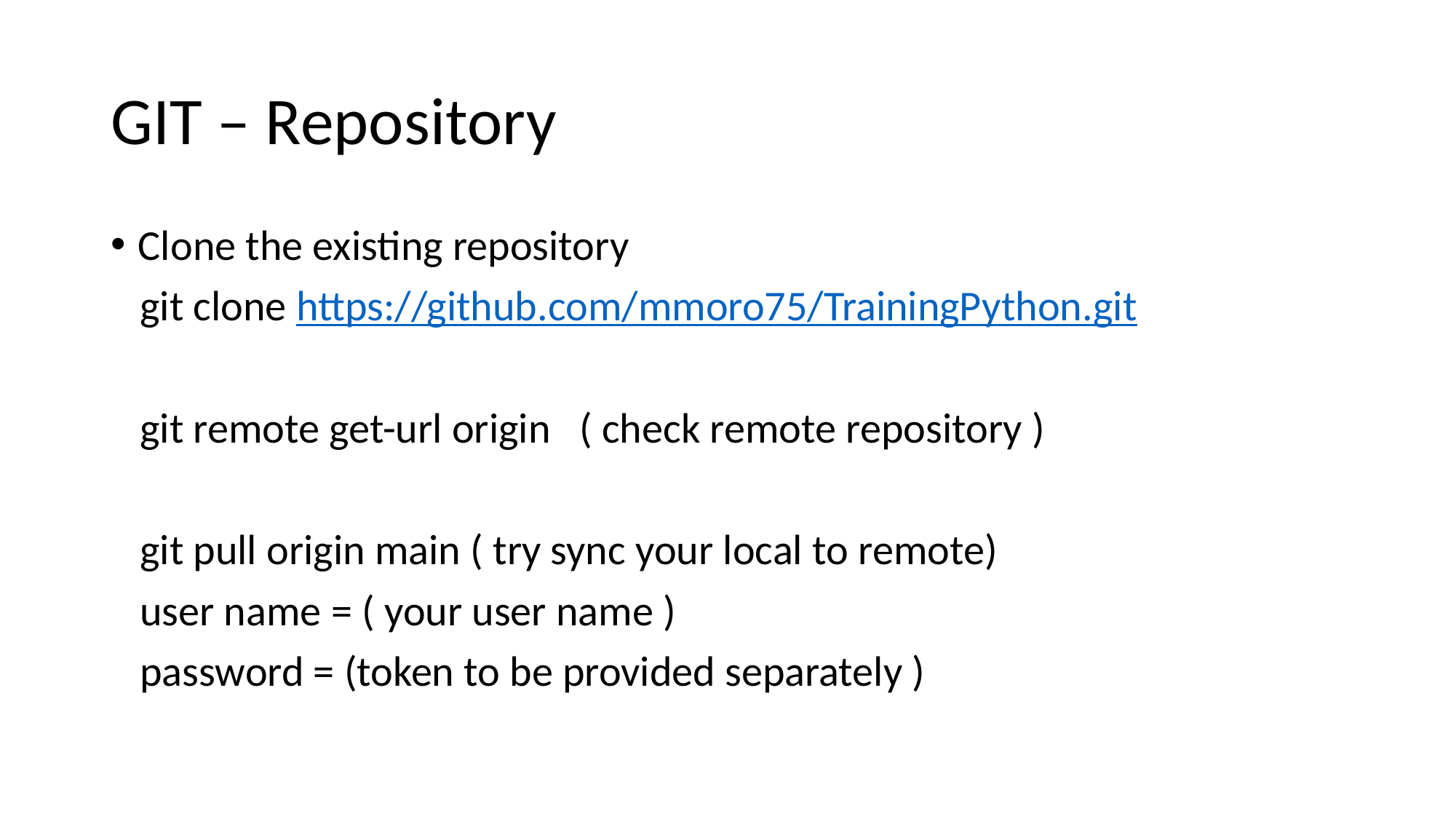

# GIT – Repository
Clone the existing repository
   git clone https://github.com/mmoro75/TrainingPython.git

   git remote get-url origin   ( check remote repository )

   git pull origin main ( try sync your local to remote)
   user name = ( your user name )
   password = (token to be provided separately )